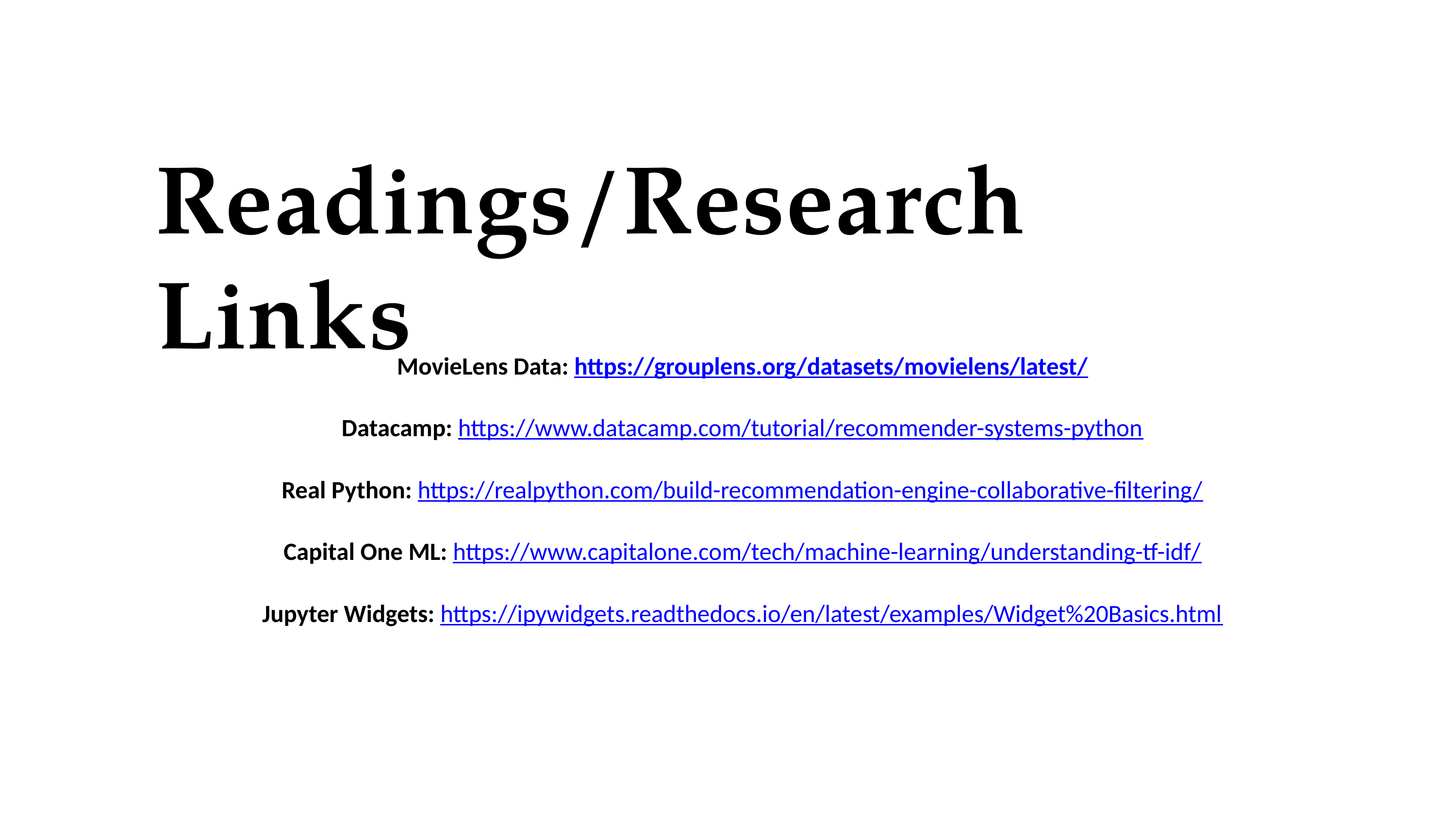

# Readings/Research Links
MovieLens Data: https://grouplens.org/datasets/movielens/latest/

Datacamp: https://www.datacamp.com/tutorial/recommender-systems-python

Real Python: https://realpython.com/build-recommendation-engine-collaborative-filtering/

Capital One ML: https://www.capitalone.com/tech/machine-learning/understanding-tf-idf/

Jupyter Widgets: https://ipywidgets.readthedocs.io/en/latest/examples/Widget%20Basics.html